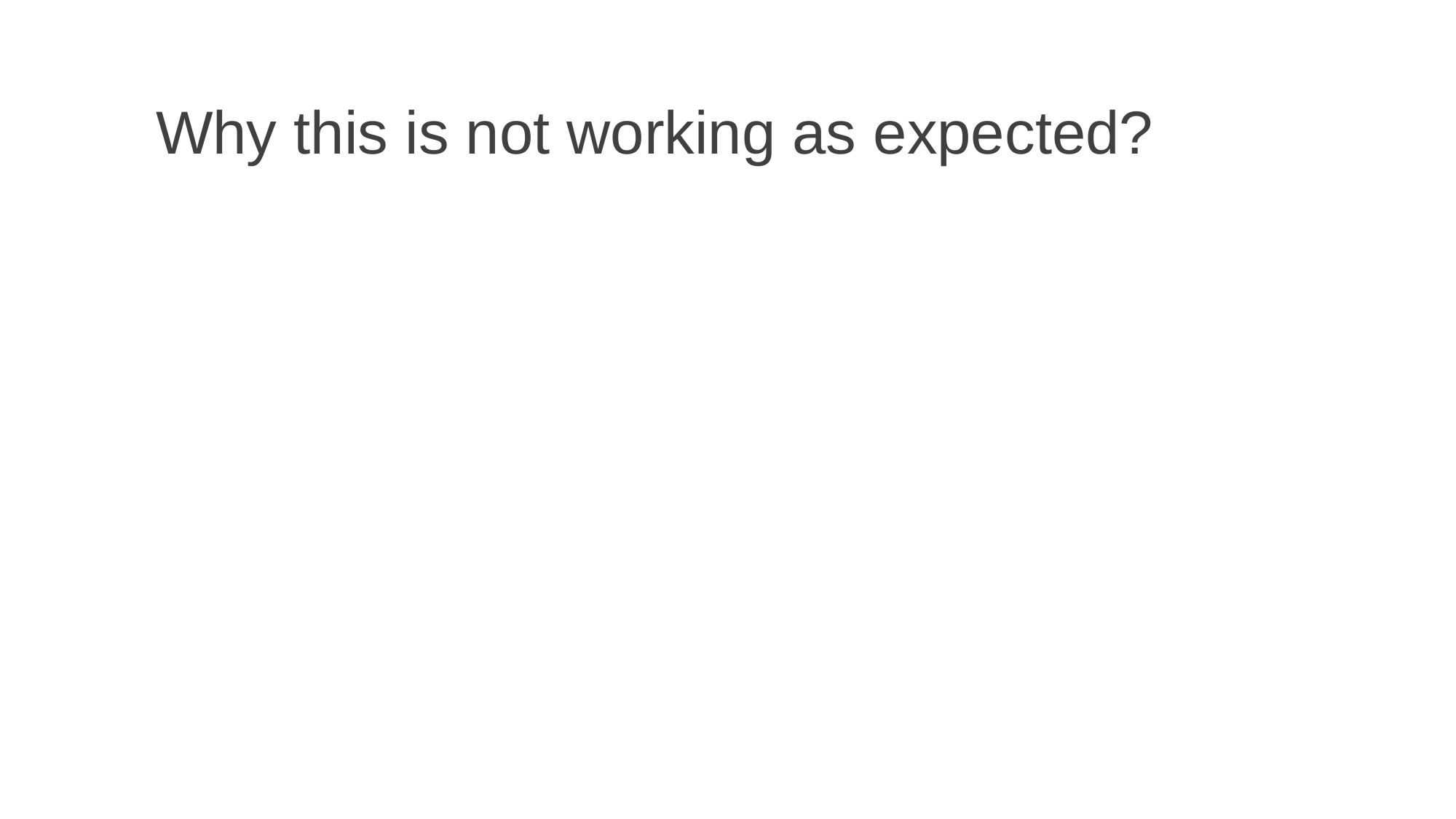

Why this is not working as expected?